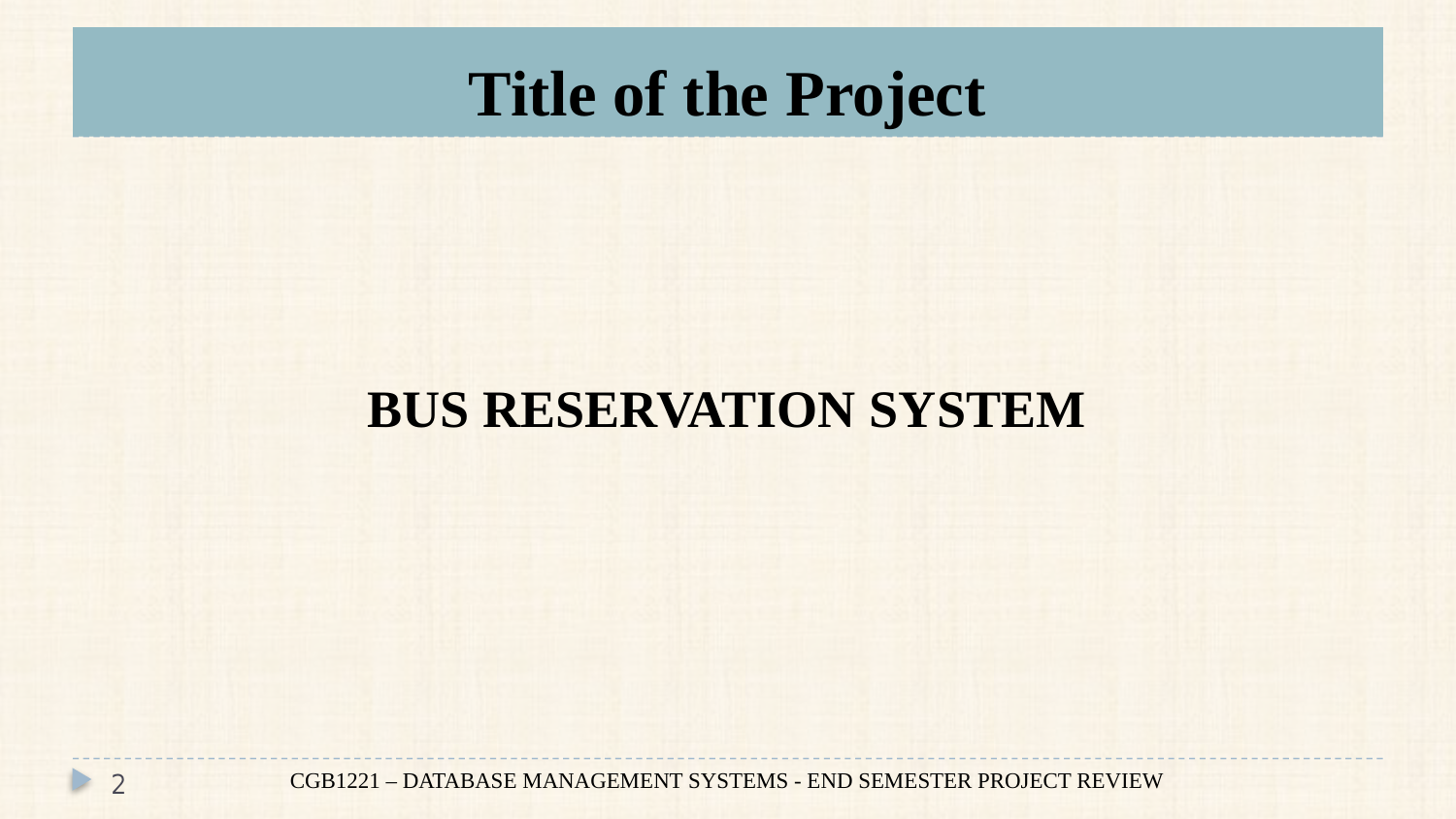

# Title of the Project

BUS RESERVATION SYSTEM
2
CGB1221 – DATABASE MANAGEMENT SYSTEMS - END SEMESTER PROJECT REVIEW